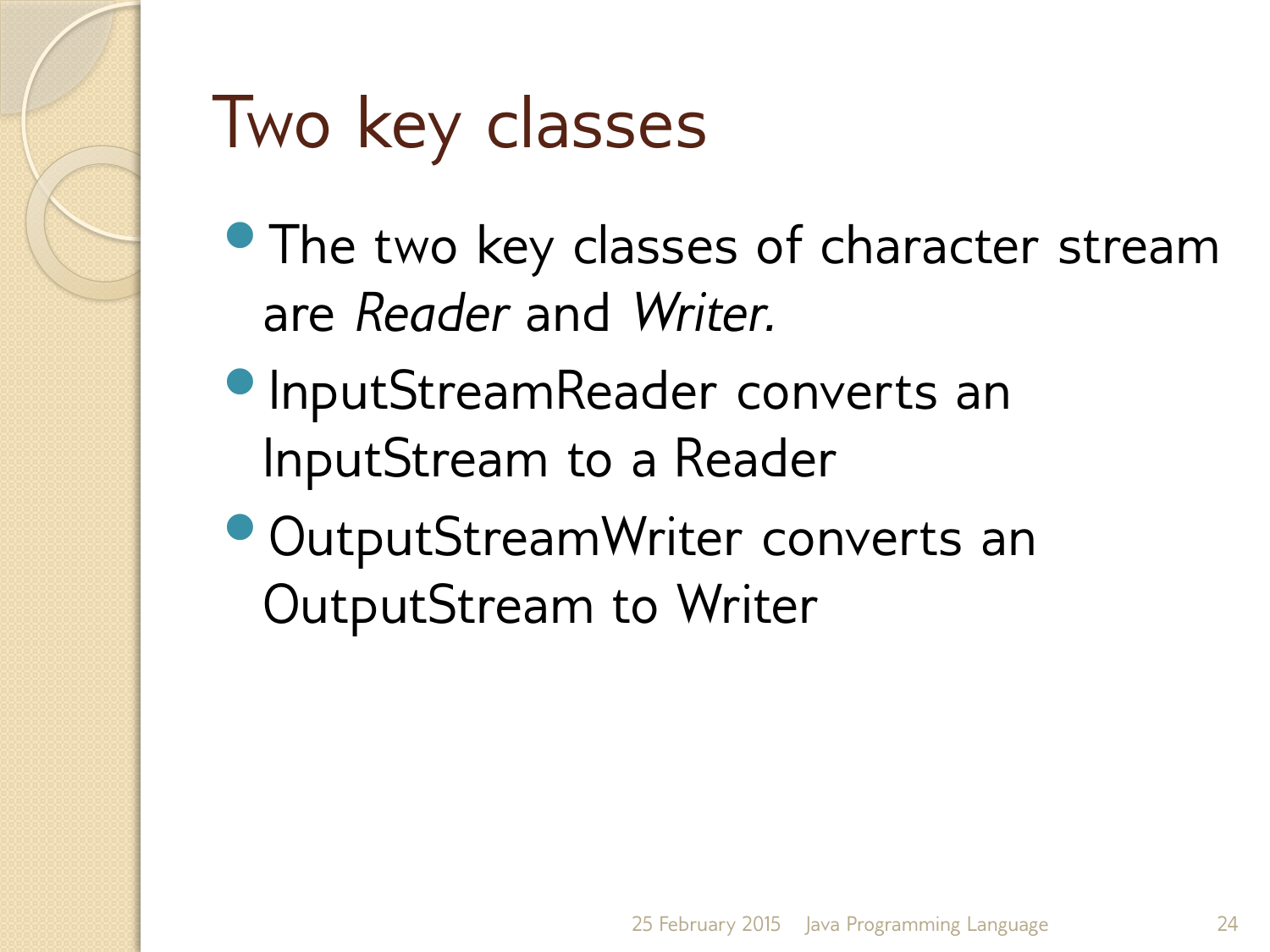

# Two key classes
The two key classes of character stream are Reader and Writer.
InputStreamReader converts an InputStream to a Reader
OutputStreamWriter converts an OutputStream to Writer
25 February 2015
Java Programming Language
24